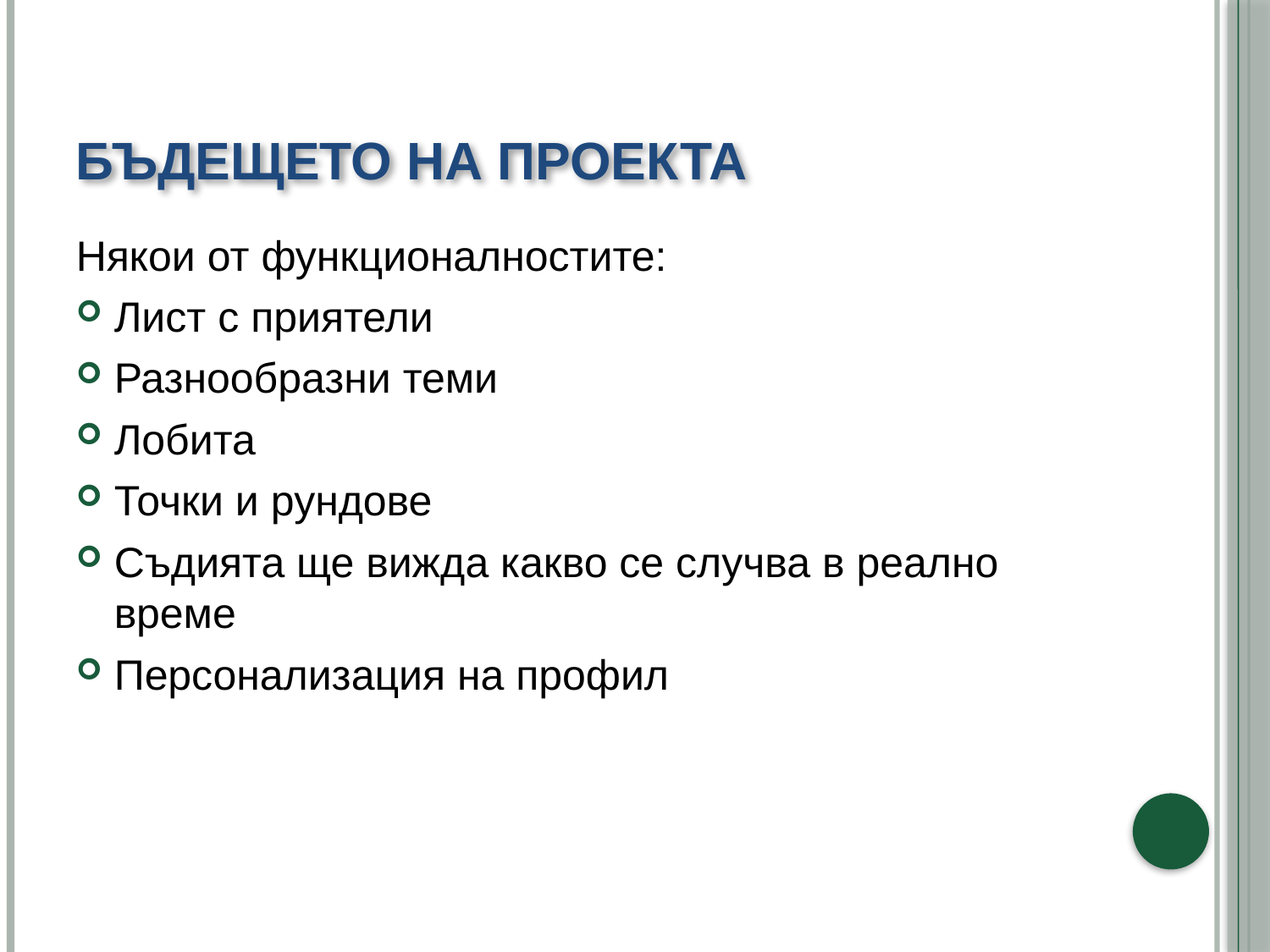

# Бъдещето на проекта
Някои от функционалностите:
Лист с приятели
Разнообразни теми
Лобита
Точки и рундове
Съдията ще вижда какво се случва в реално време
Персонализация на профил